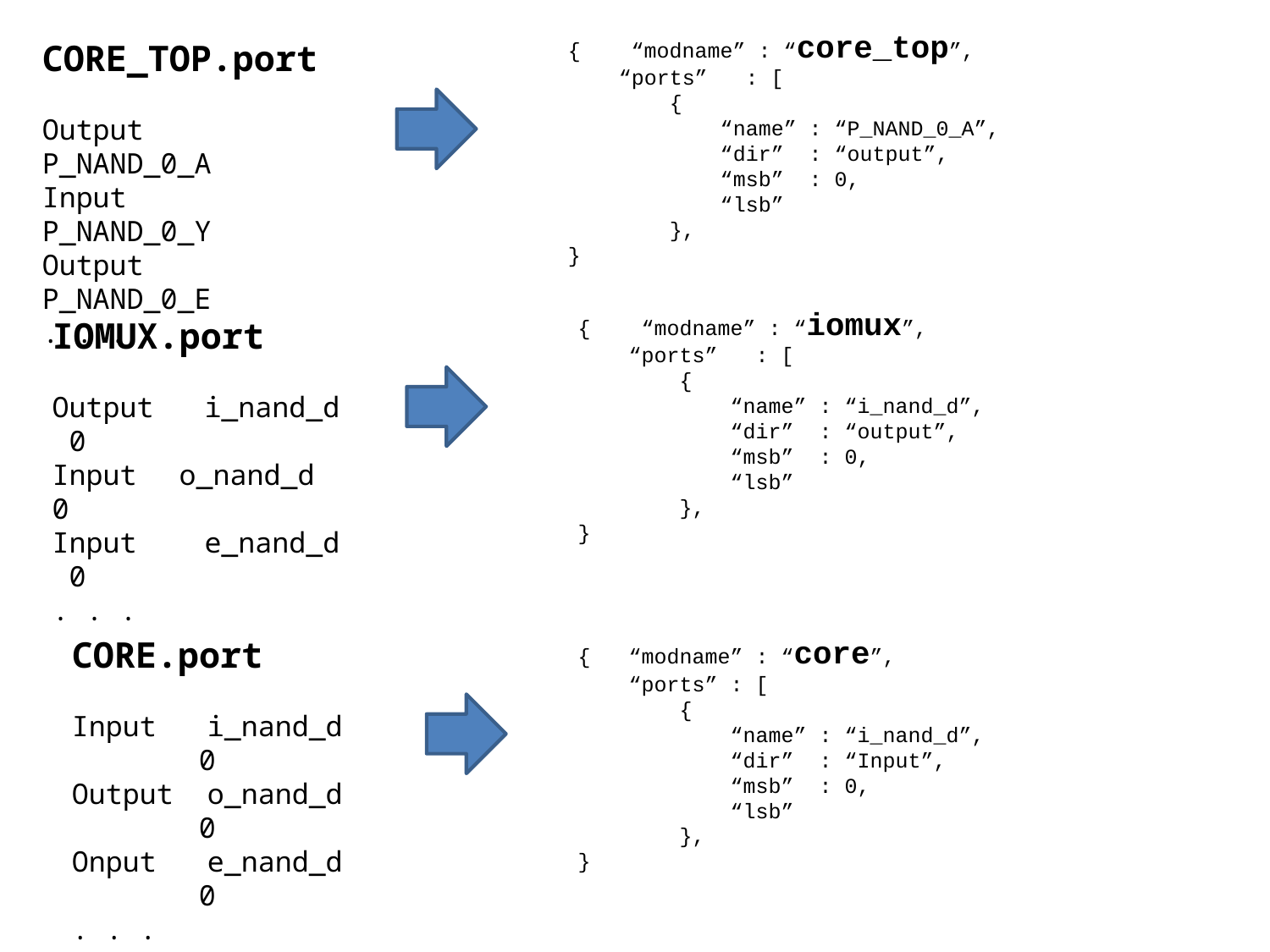

{    “modname” : “core_top”,
    “ports”   : [
        {
            “name” : “P_NAND_0_A”,
            “dir”  : “output”,
            “msb”  : 0,
            “lsb”
        },
}
CORE_TOP.port

Output   P_NAND_0_A
Input    P_NAND_0_Y
Output   P_NAND_0_E
. . .

{    “modname” : “iomux”,
    “ports”   : [
        {
            “name” : “i_nand_d”,
            “dir”  : “output”,
            “msb”  : 0,
            “lsb”
        },
}
IOMUX.port

Output   i_nand_d  0
Input	o_nand_d  0
Input    e_nand_d  0
. . .

CORE.port

Input   i_nand_d	0
Output  o_nand_d	0
Onput   e_nand_d	0
. . .
{   “modname” : “core”,
    “ports” : [
        {
            “name” : “i_nand_d”,
            “dir”  : “Input”,
            “msb”  : 0,
            “lsb”
        },
}